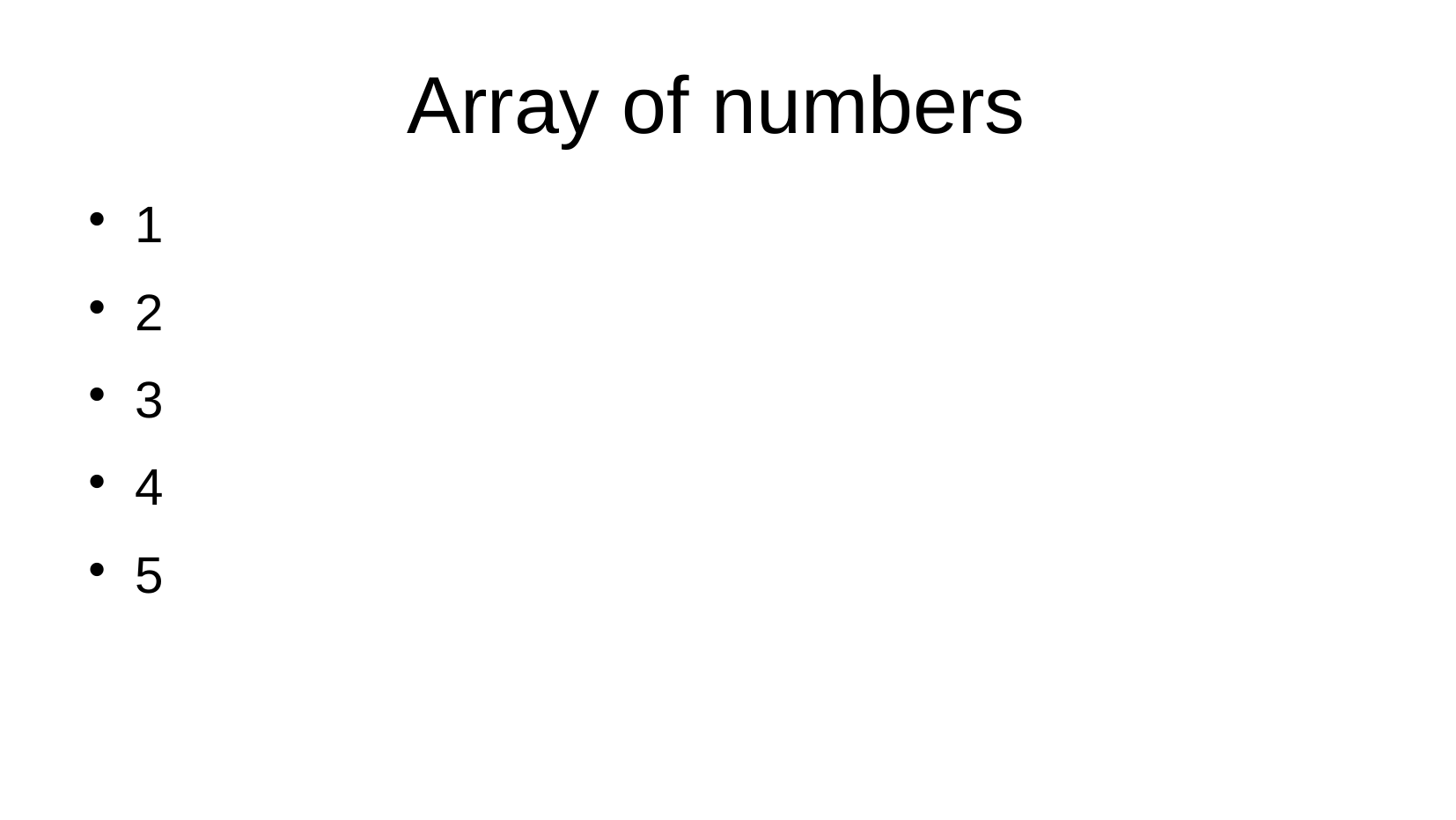

Array of numbers
1
2
3
4
5